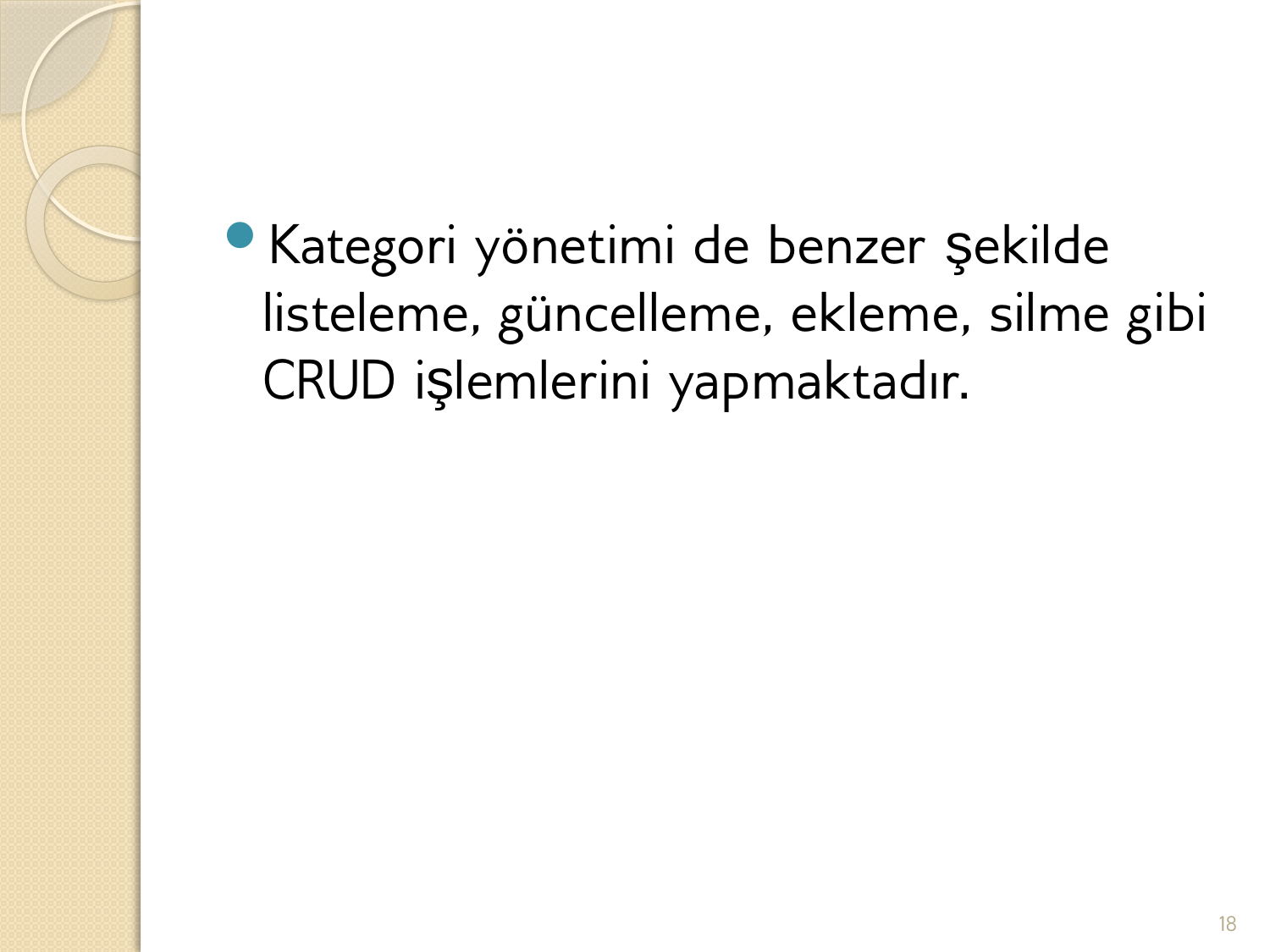

#
Kategori yönetimi de benzer şekilde listeleme, güncelleme, ekleme, silme gibi CRUD işlemlerini yapmaktadır.

18